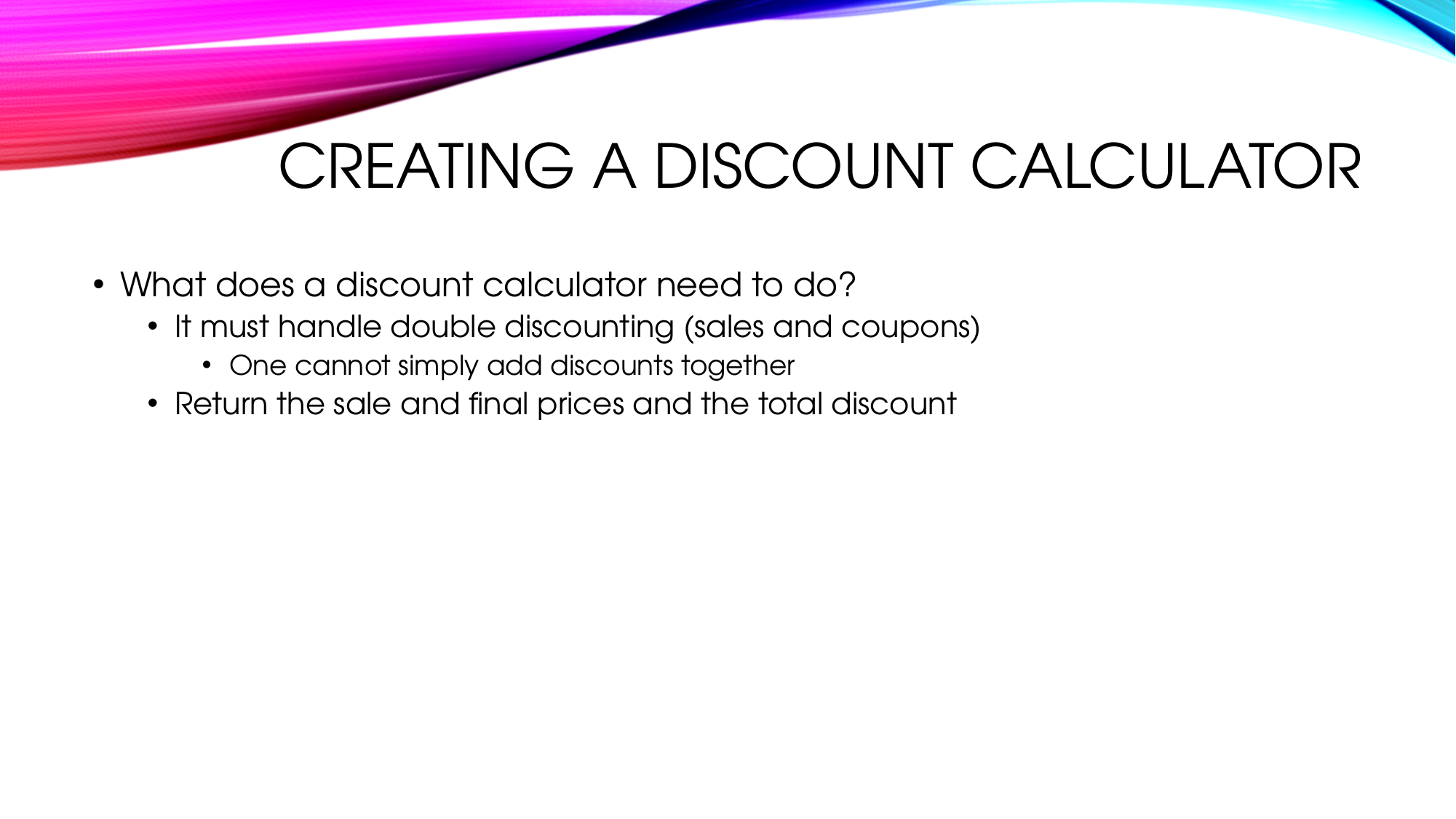

# creating a DISCOUNT Calculator
What does a discount calculator need to do?
It must handle double discounting (sales and coupons)
One cannot simply add discounts together
Return the sale and final prices and the total discount